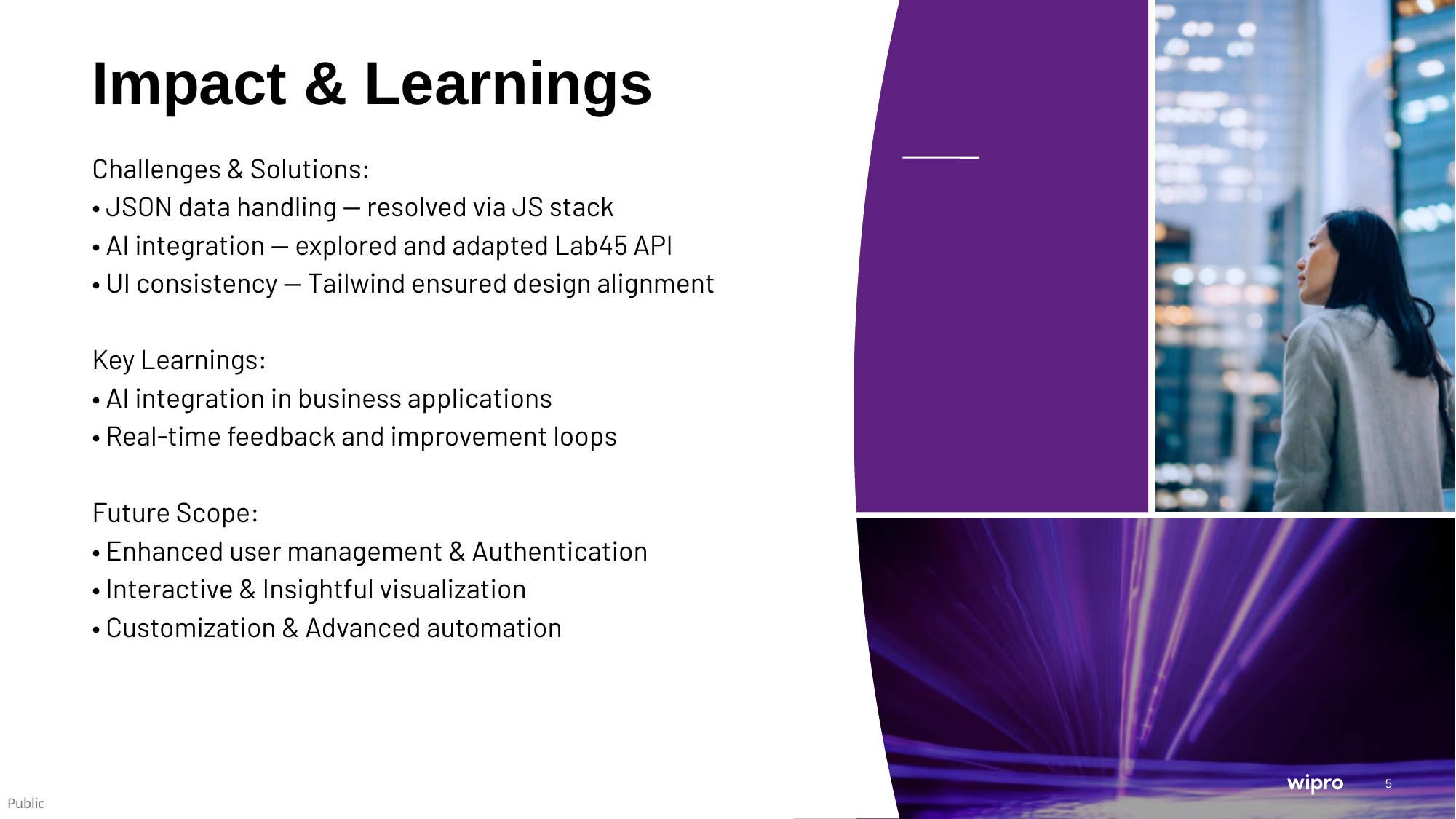

# Impact & Learnings

Challenges & Solutions:
• JSON data handling — resolved via JS stack
• AI integration — explored and adapted Lab45 API
• UI consistency — Tailwind ensured design alignment

Key Learnings:
• AI integration in business applications
• Real-time feedback and improvement loops

Future Scope:
• Enhanced user management & Authentication
• Interactive & Insightful visualization
• Customization & Advanced automation